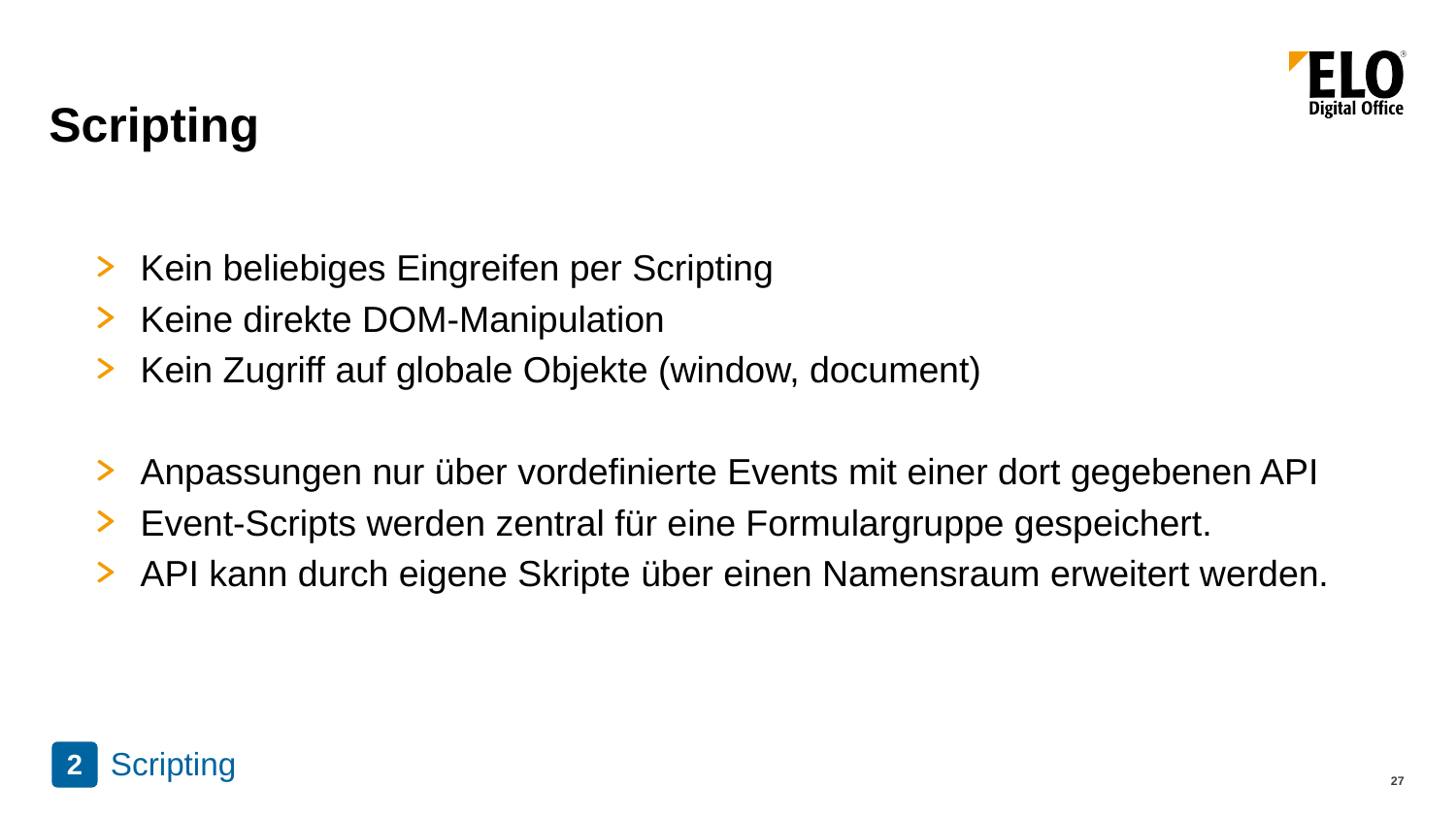

# Scripting
Kein beliebiges Eingreifen per Scripting
Keine direkte DOM-Manipulation
Kein Zugriff auf globale Objekte (window, document)

Anpassungen nur über vordefinierte Events mit einer dort gegebenen API
Event-Scripts werden zentral für eine Formulargruppe gespeichert.
API kann durch eigene Skripte über einen Namensraum erweitert werden.
Scripting
2